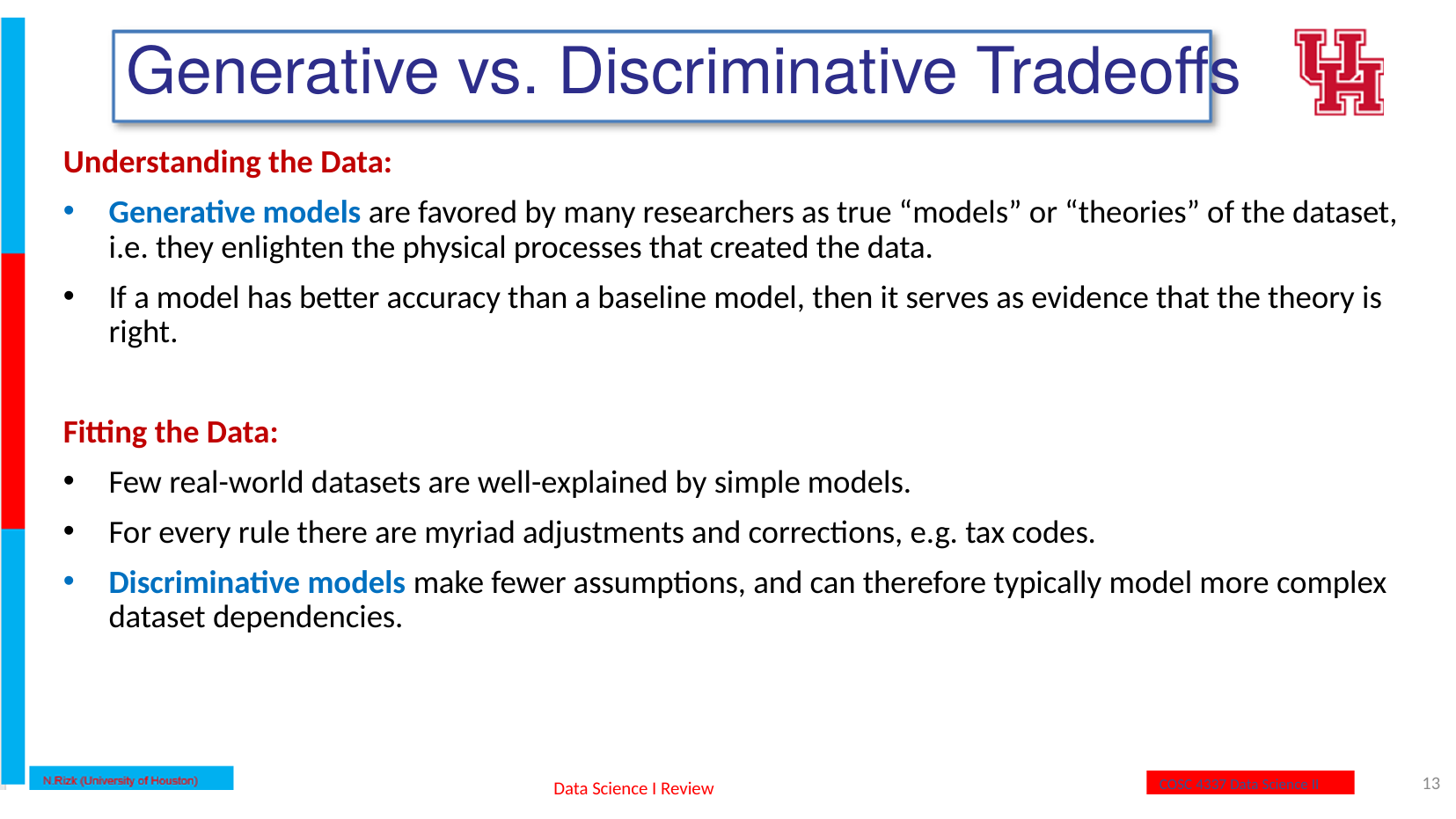

Generative vs. Discriminative Tradeoffs
Understanding the Data:
Generative models are favored by many researchers as true “models” or “theories” of the dataset, i.e. they enlighten the physical processes that created the data.
If a model has better accuracy than a baseline model, then it serves as evidence that the theory is right.

Fitting the Data:
Few real-world datasets are well-explained by simple models.
For every rule there are myriad adjustments and corrections, e.g. tax codes.
Discriminative models make fewer assumptions, and can therefore typically model more complex dataset dependencies.

13